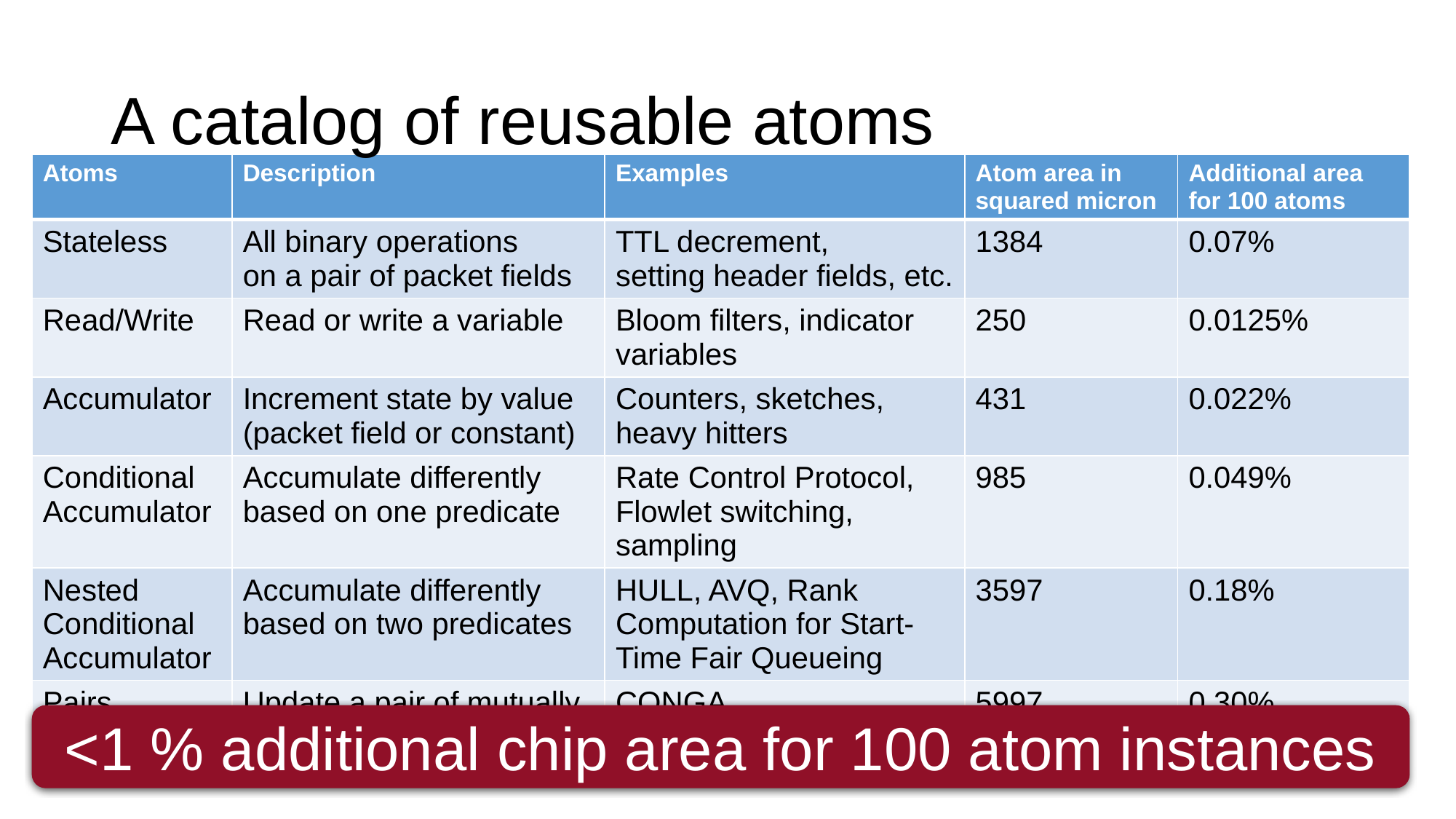

# A catalog of reusable atoms
| Atoms | Description | Examples | Atom area in squared micron | Additional area for 100 atoms |
| --- | --- | --- | --- | --- |
| Stateless | All binary operations on a pair of packet fields | TTL decrement, setting header fields, etc. | 1384 | 0.07% |
| Read/Write | Read or write a variable | Bloom filters, indicator variables | 250 | 0.0125% |
| Accumulator | Increment state by value (packet field or constant) | Counters, sketches, heavy hitters | 431 | 0.022% |
| Conditional Accumulator | Accumulate differently based on one predicate | Rate Control Protocol, Flowlet switching, sampling | 985 | 0.049% |
| Nested Conditional Accumulator | Accumulate differently based on two predicates | HULL, AVQ, Rank Computation for Start-Time Fair Queueing | 3597 | 0.18% |
| Pairs | Update a pair of mutually dependent state variables | CONGA | 5997 | 0.30% |
<1 % additional chip area for 100 atom instances